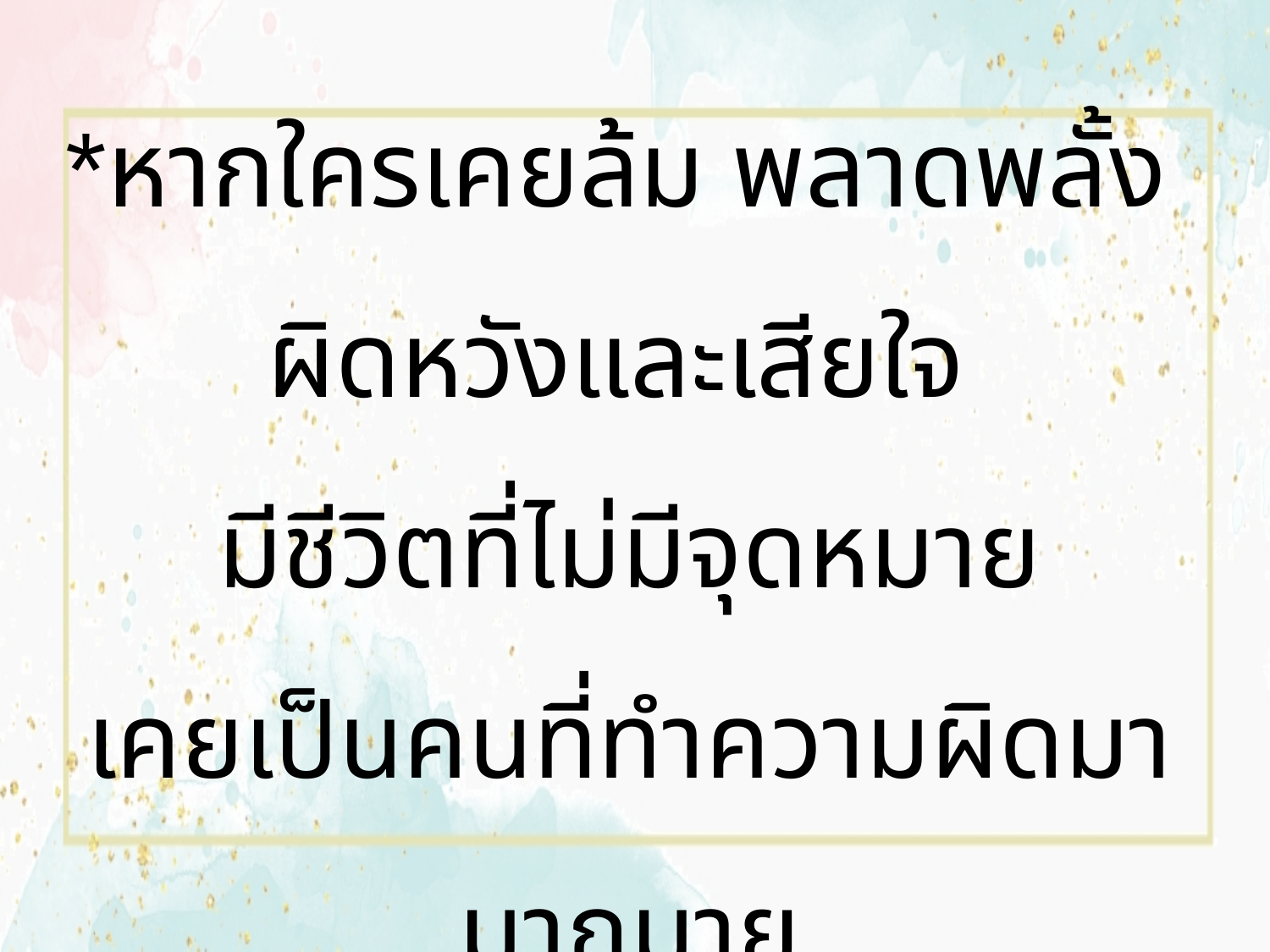

*หากใครเคยล้ม พลาดพลั้ง
ผิดหวังและเสียใจ
มีชีวิตที่ไม่มีจุดหมาย
เคยเป็นคนที่ทำความผิดมามากมาย